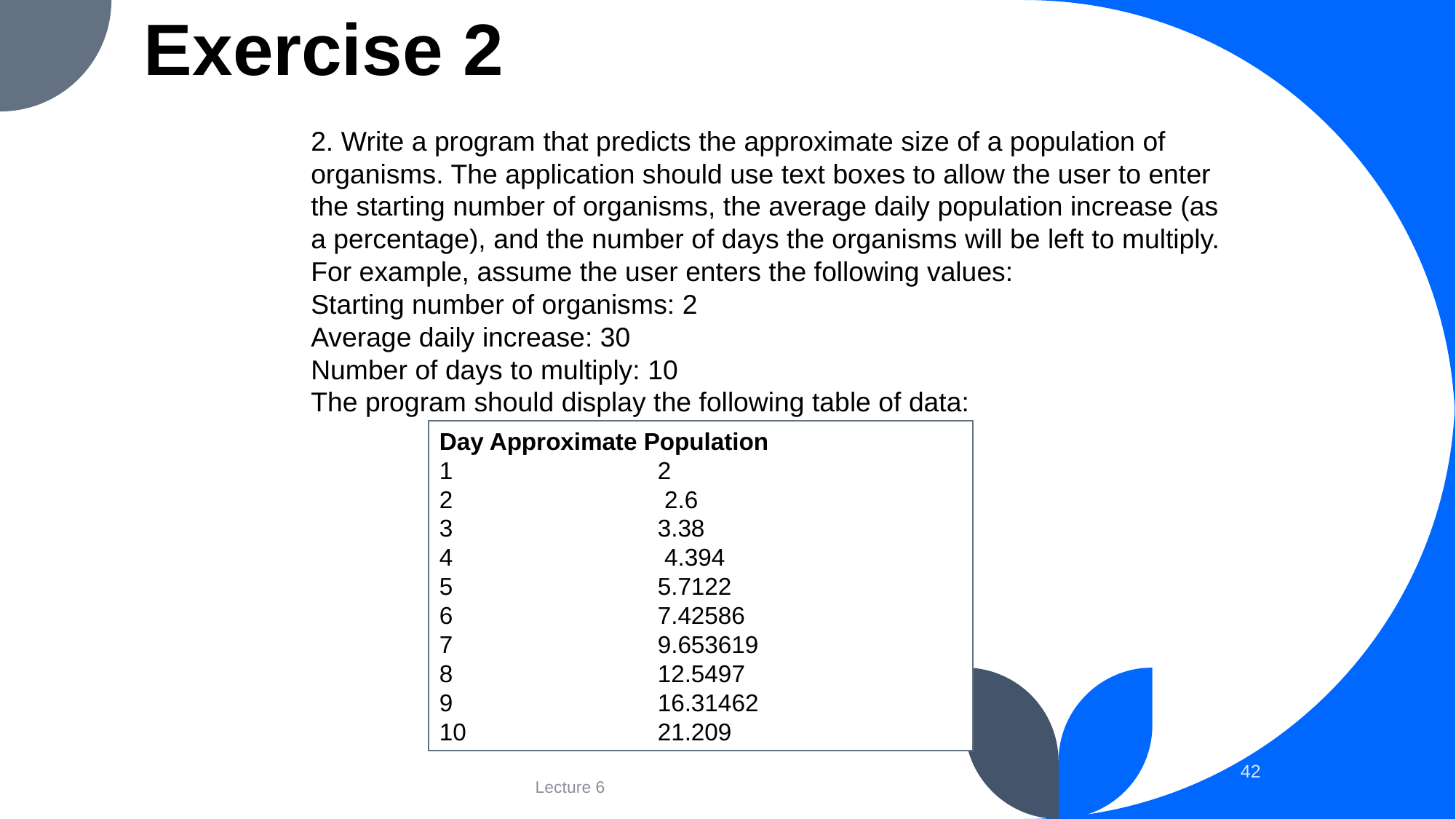

# Exercise 2
2. Write a program that predicts the approximate size of a population of organisms. The application should use text boxes to allow the user to enter the starting number of organisms, the average daily population increase (as a percentage), and the number of days the organisms will be left to multiply.
For example, assume the user enters the following values:
Starting number of organisms: 2
Average daily increase: 30
Number of days to multiply: 10
The program should display the following table of data:
Day Approximate Population
1 		2
2		 2.6
3 		3.38
4		 4.394
5 		5.7122
6 		7.42586
7 		9.653619
8 		12.5497
9 		16.31462
10 		21.209
42
Lecture 6